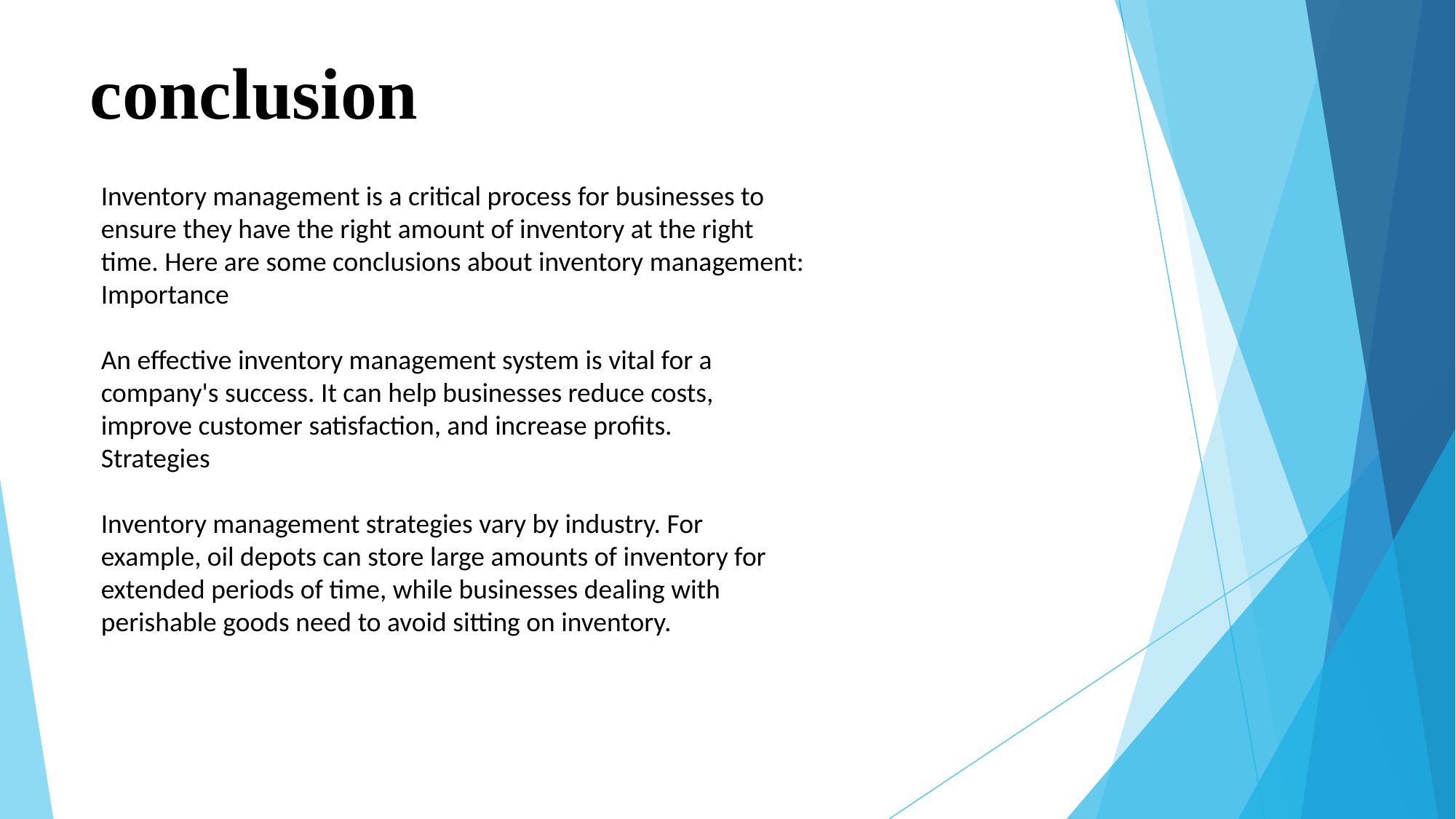

# conclusion
Inventory management is a critical process for businesses to ensure they have the right amount of inventory at the right time. Here are some conclusions about inventory management:
Importance

An effective inventory management system is vital for a company's success. It can help businesses reduce costs, improve customer satisfaction, and increase profits.
Strategies

Inventory management strategies vary by industry. For example, oil depots can store large amounts of inventory for extended periods of time, while businesses dealing with perishable goods need to avoid sitting on inventory.